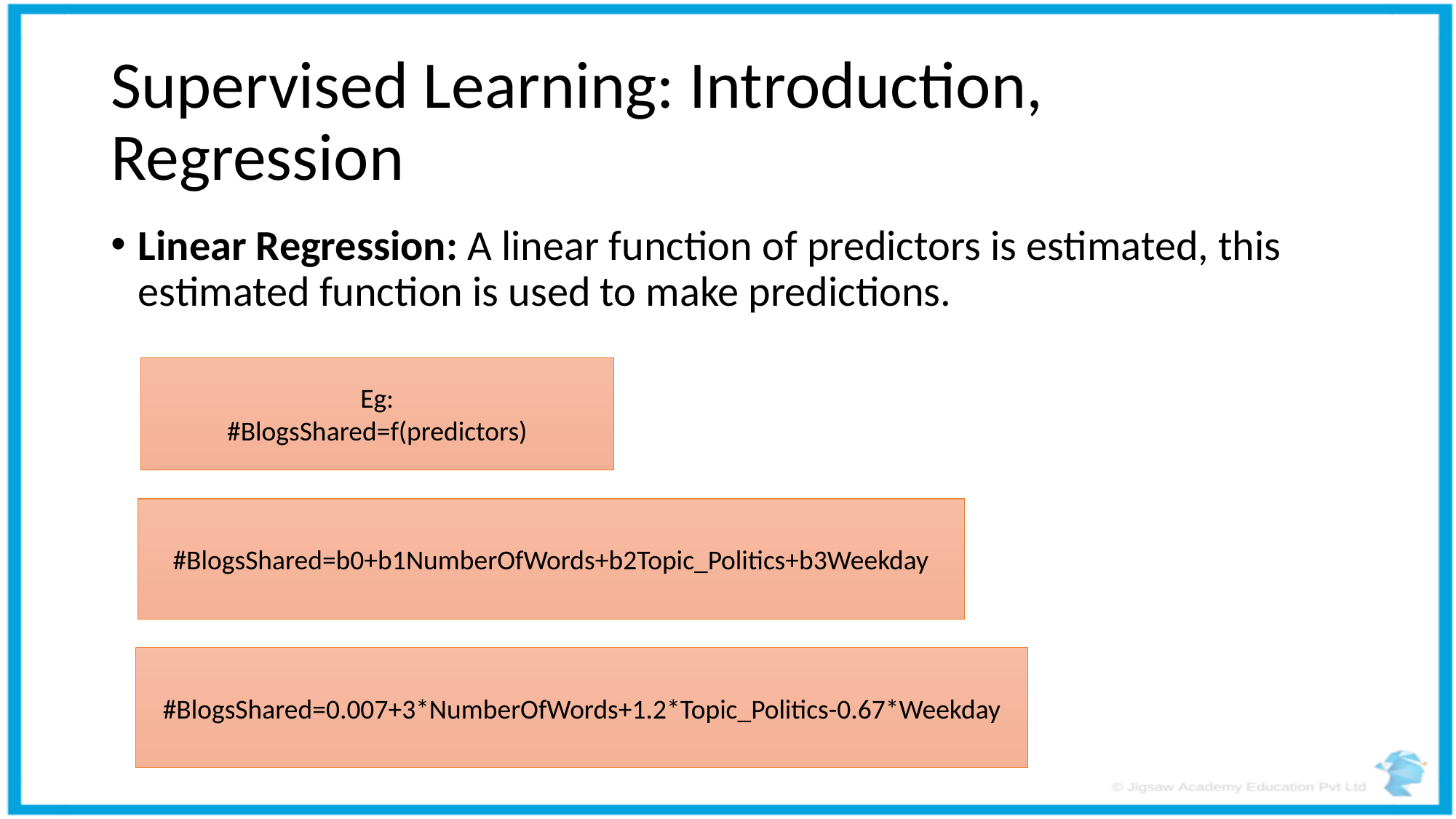

# Supervised Learning: Introduction, Regression
Linear Regression: A linear function of predictors is estimated, this estimated function is used to make predictions.
Eg:
#BlogsShared=f(predictors)
#BlogsShared=b0+b1NumberOfWords+b2Topic_Politics+b3Weekday
#BlogsShared=0.007+3*NumberOfWords+1.2*Topic_Politics-0.67*Weekday